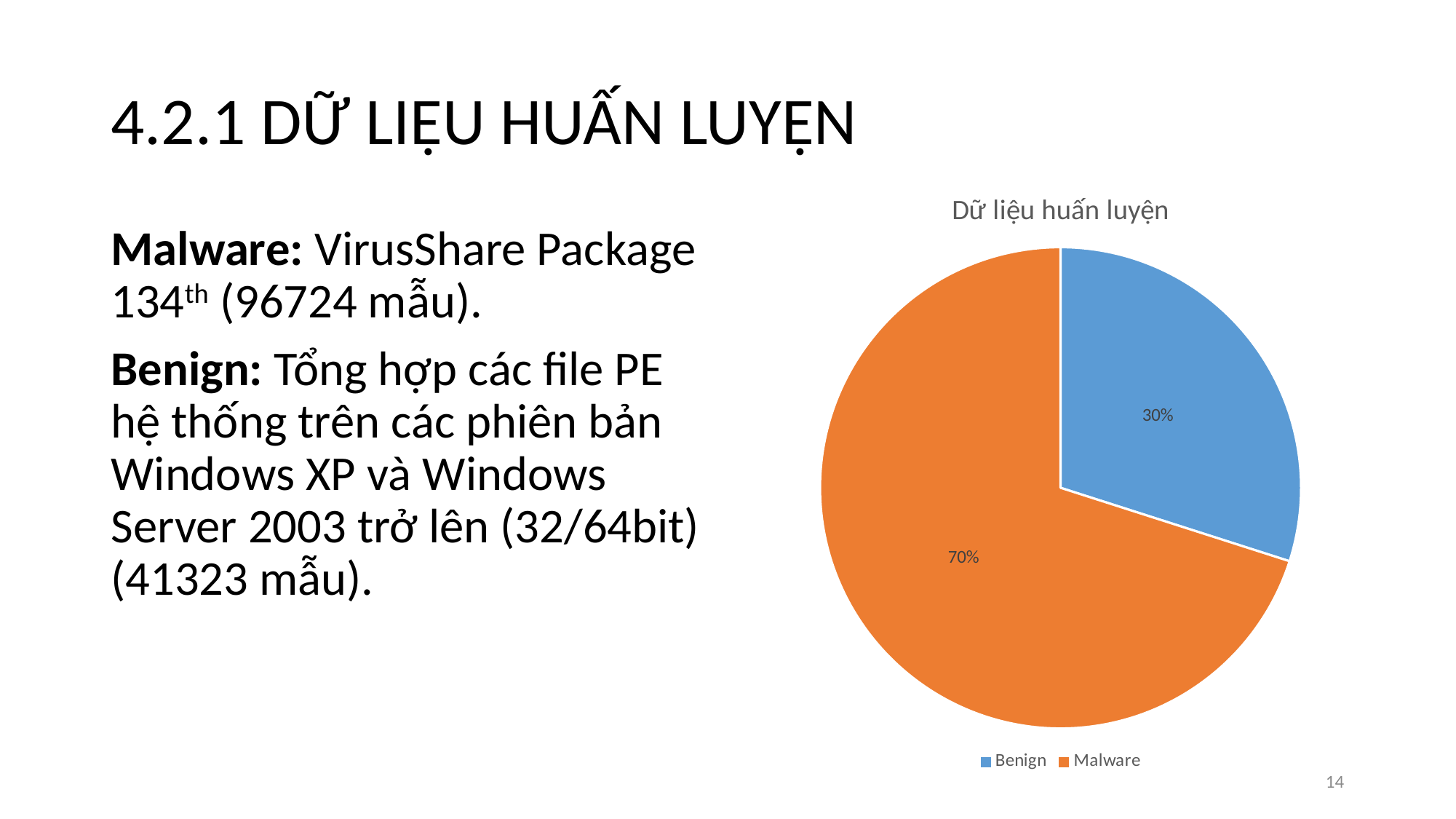

# 4.2.1 DỮ LIỆU HUẤN LUYỆN

### Chart: Dữ liệu huấn luyện

| Category | Sales |
|---|---|
| Benign | 41323.0 |
| Malware | 96724.0 |
Malware: VirusShare Package 134th (96724 mẫu).
Benign: Tổng hợp các file PE hệ thống trên các phiên bản Windows XP và Windows Server 2003 trở lên (32/64bit) (41323 mẫu).

14